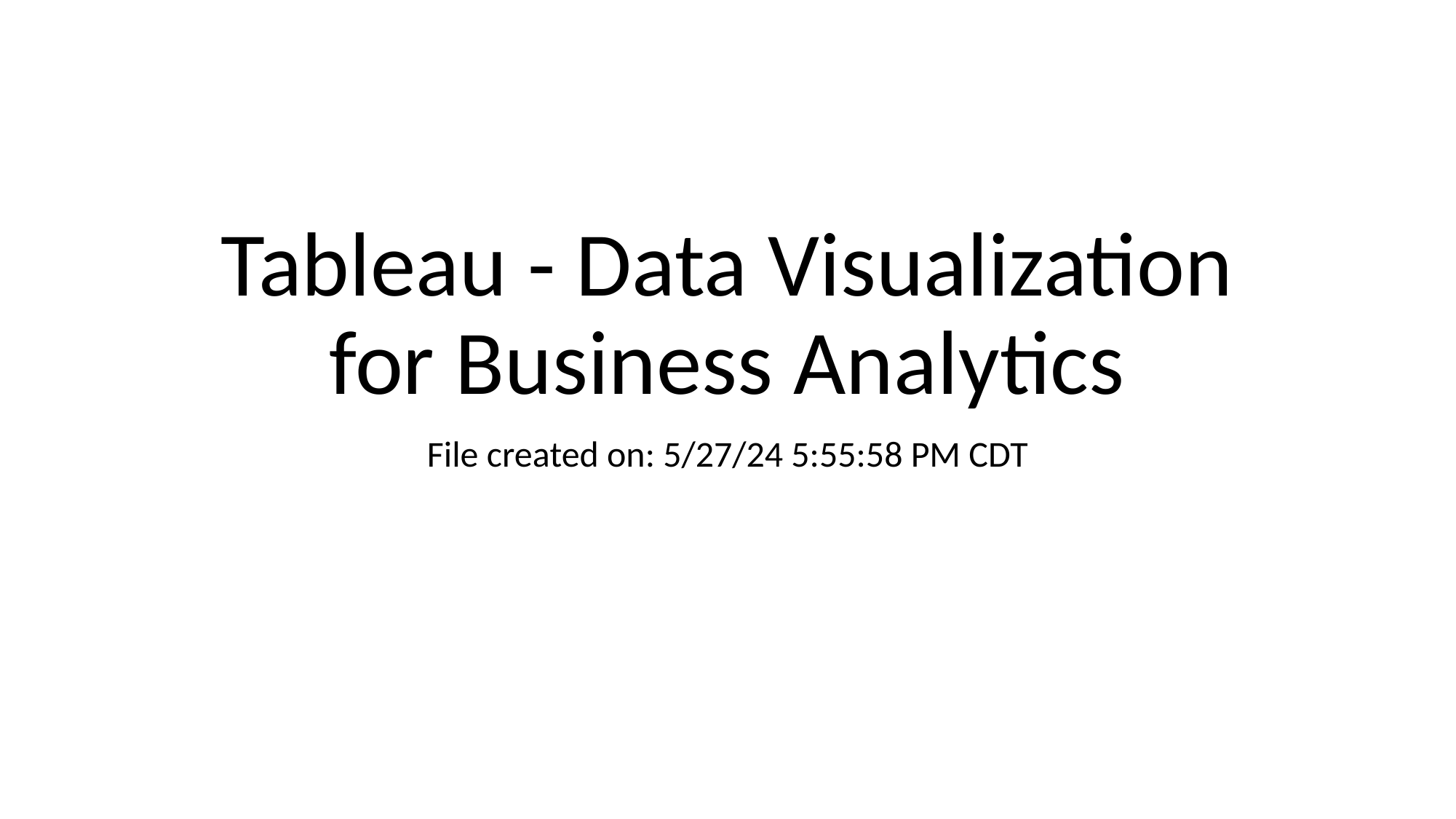

# Tableau - Data Visualization for Business Analytics
File created on: 5/27/24 5:55:58 PM CDT